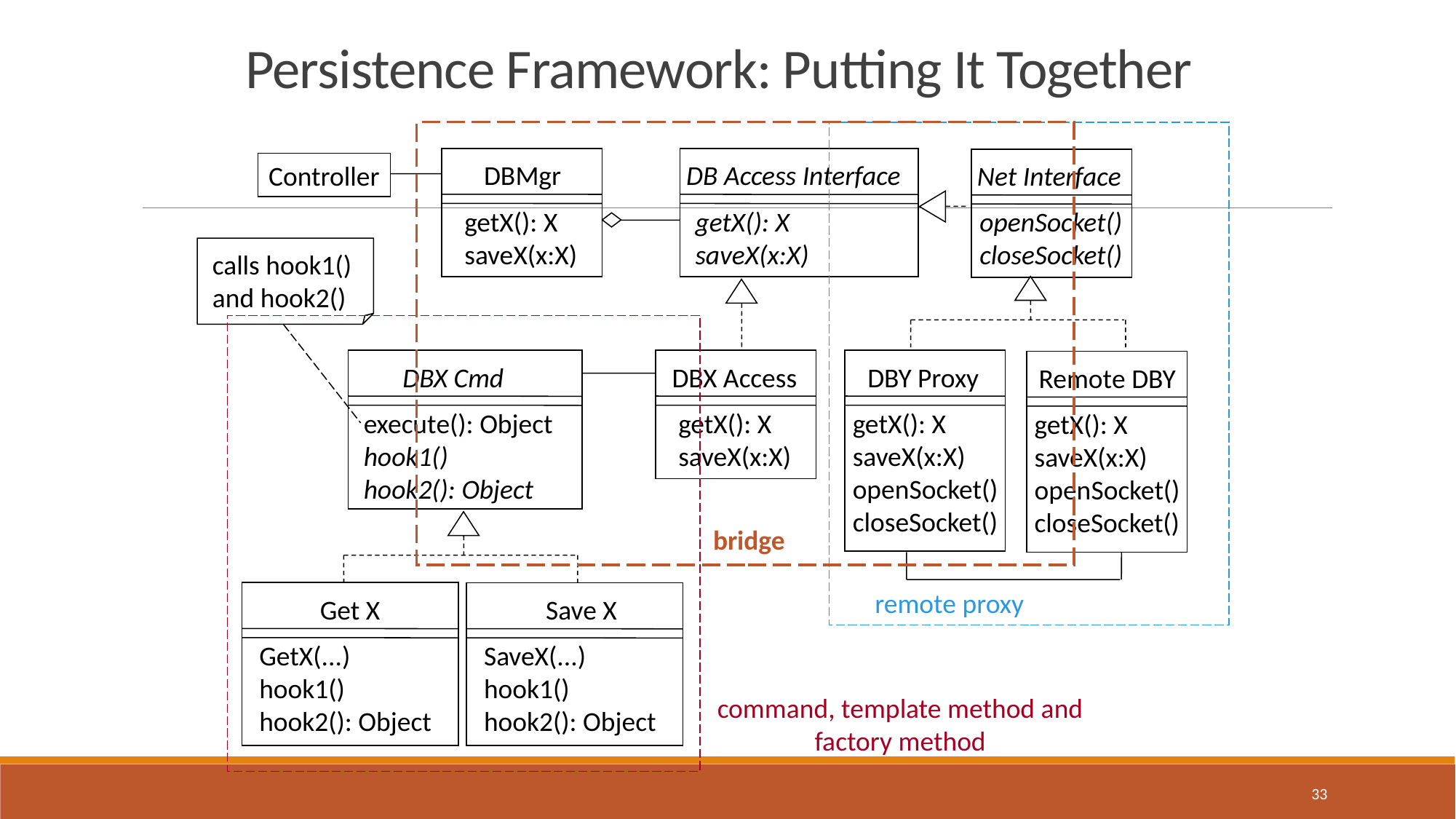

Persistence Framework: Putting It Together

bridge

remote proxy

DBMgr
DB Access Interface
Controller
Net Interface

getX(): X
saveX(x:X)
getX(): X
saveX(x:X)
openSocket()
closeSocket()

calls hook1() and hook2()

command, template method and factory method

DBX Cmd
DBX Access
DBY Proxy
Remote DBY

execute(): Object
hook1()
hook2(): Object
getX(): X
saveX(x:X)
getX(): X
saveX(x:X)
openSocket()
closeSocket()
getX(): X
saveX(x:X)
openSocket()
closeSocket()

Get X
Save X

GetX(...)
hook1()
hook2(): Object
SaveX(...)
hook1()
hook2(): Object

33